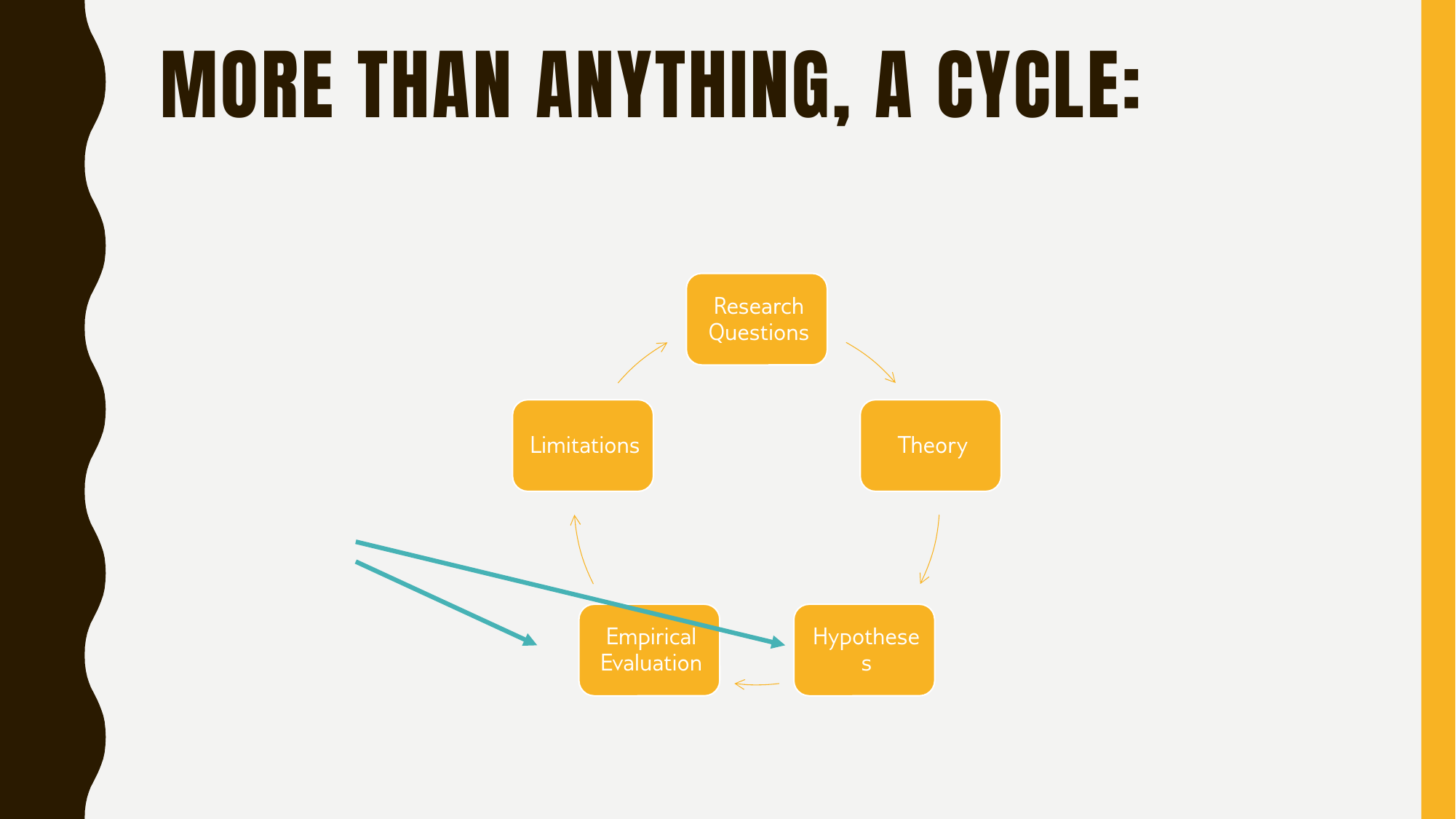

# More than anything, a cycle:
Research Questions
Theory
Hypotheses
Empirical Evaluation
Limitations